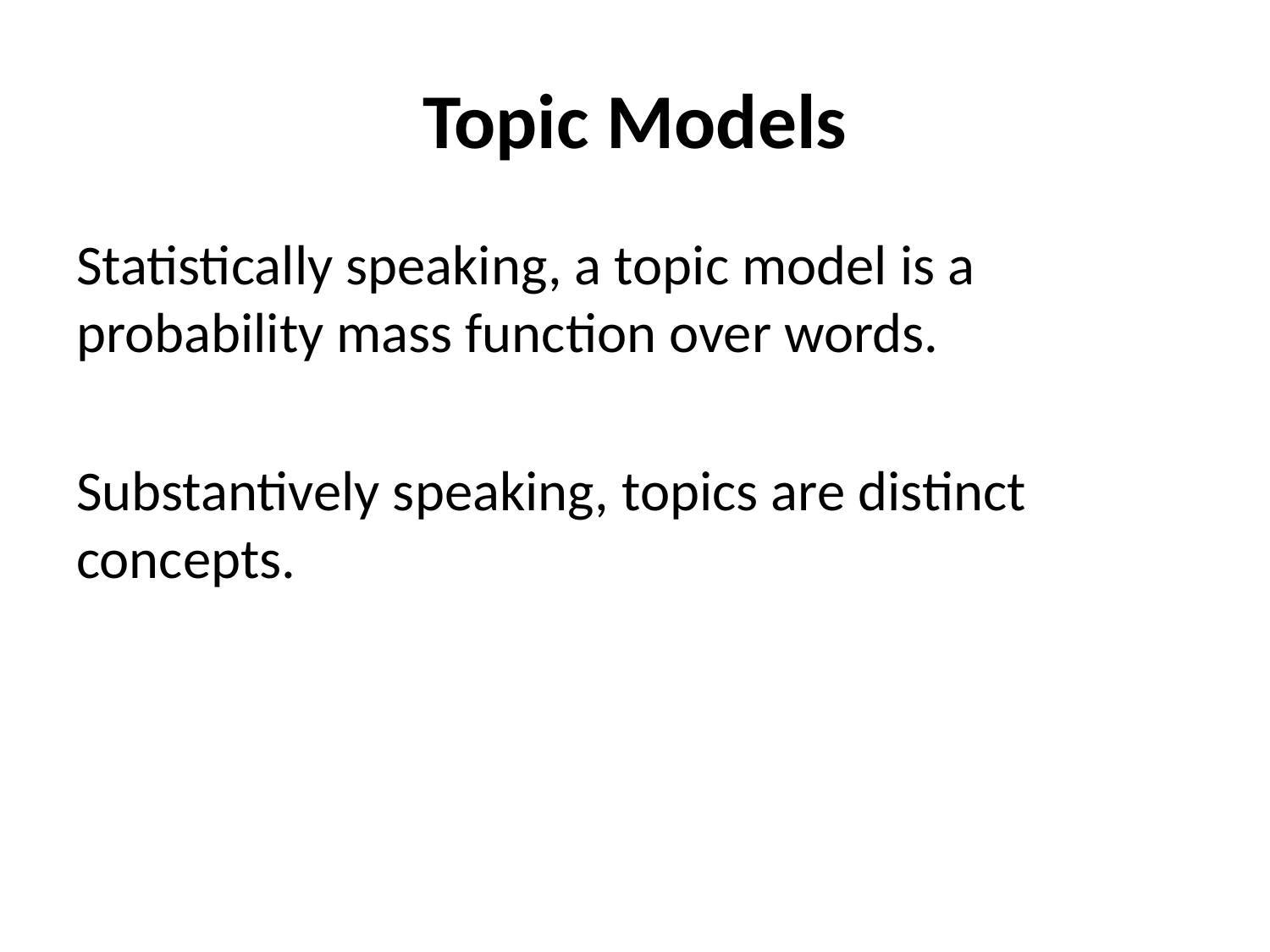

# Topic Models
Statistically speaking, a topic model is a probability mass function over words.

Substantively speaking, topics are distinct concepts.